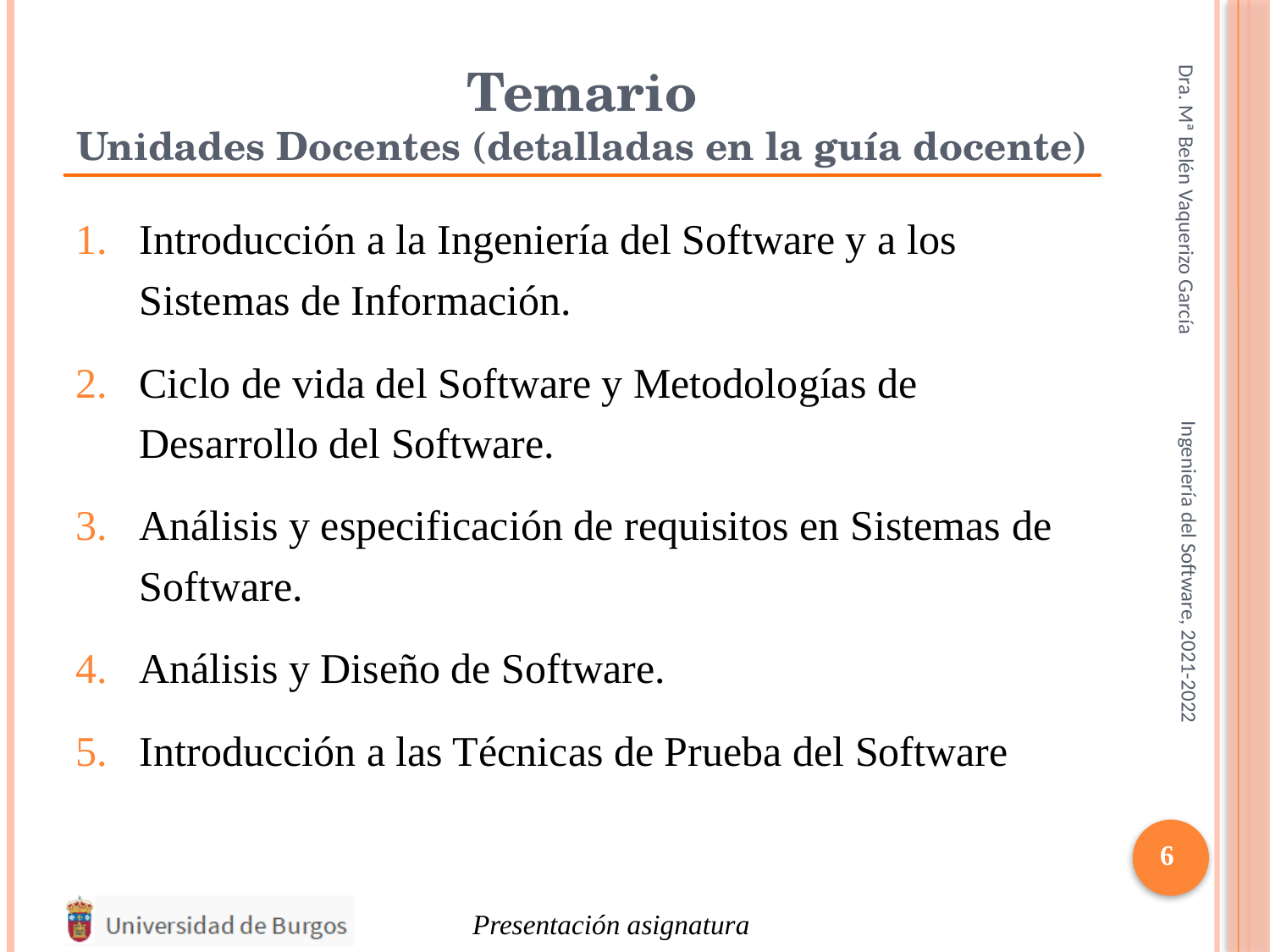

# Temario Unidades Docentes (detalladas en la guía docente)
Dra. Mª Belén Vaquerizo García
Introducción a la Ingeniería del Software y a los Sistemas de Información.
Ciclo de vida del Software y Metodologías de Desarrollo del Software.
Análisis y especificación de requisitos en Sistemas de Software.
Análisis y Diseño de Software.
Introducción a las Técnicas de Prueba del Software
Ingeniería del Software, 2021-2022
6